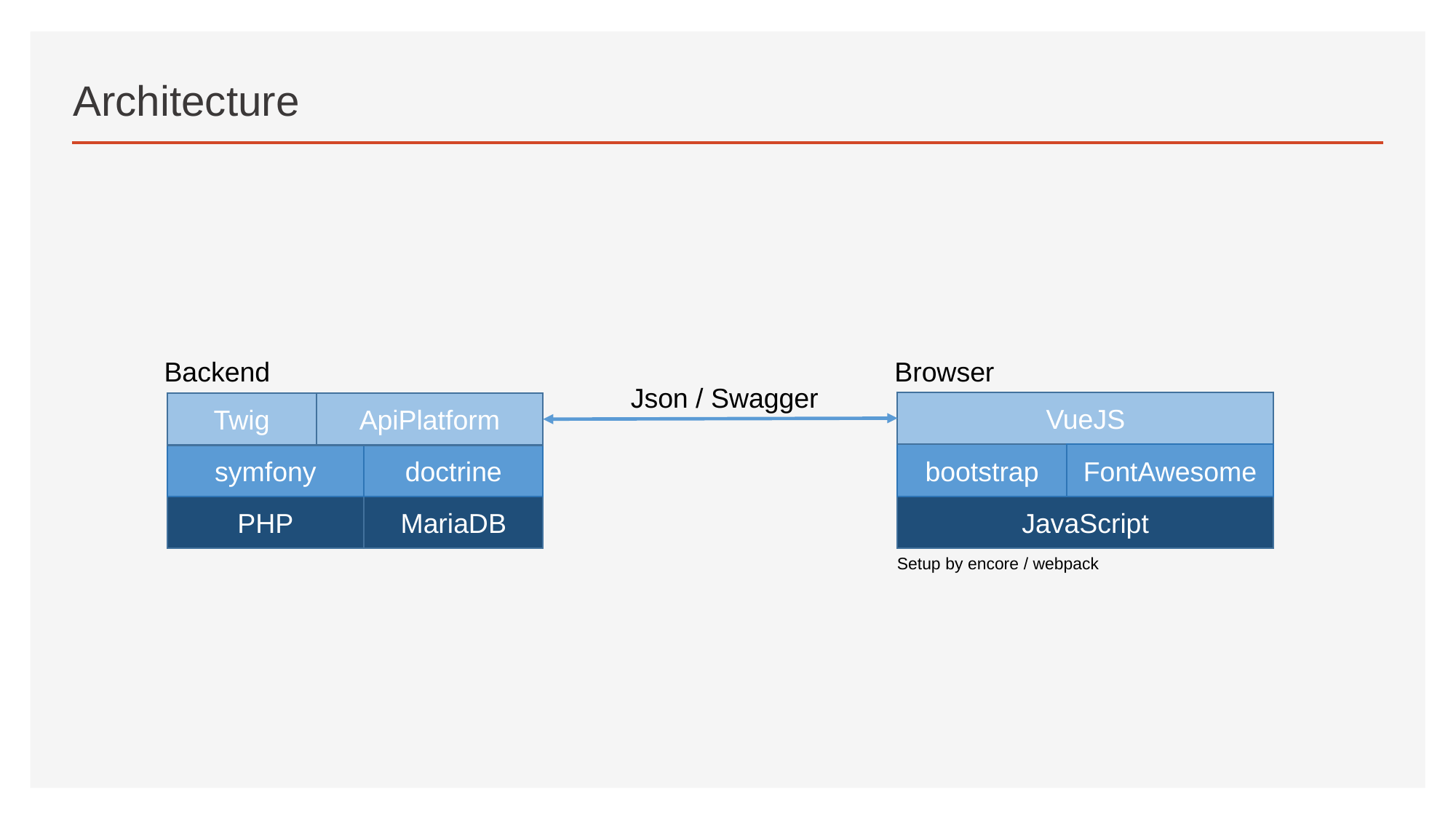

# Architecture
Backend
Twig
ApiPlatform
doctrine
symfony
MariaDB
PHP
Browser
VueJS
bootstrap
FontAwesome
JavaScript
Json / Swagger
Setup by encore / webpack